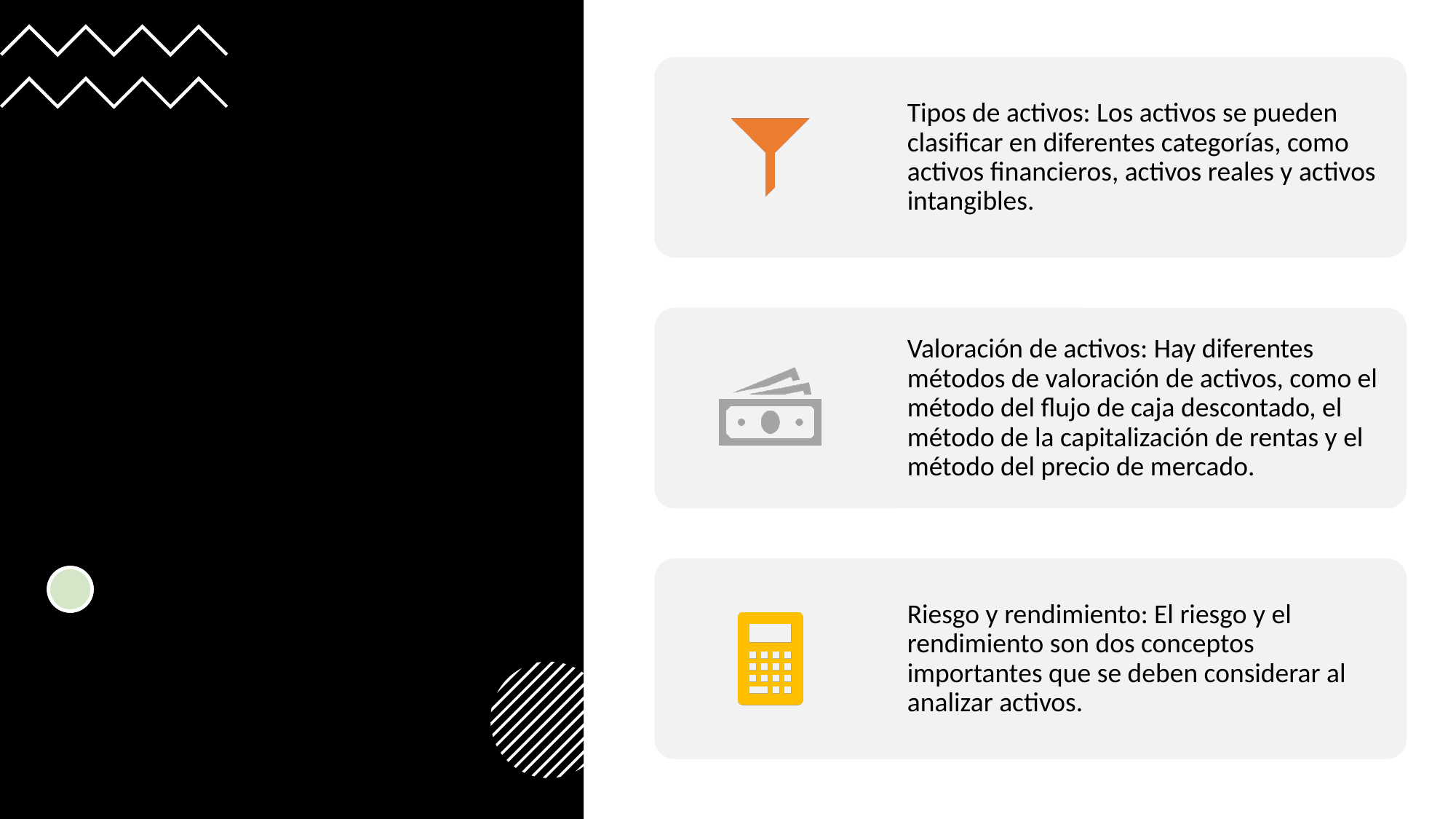

Tipos de activos: Los activos se pueden clasificar en diferentes categorías, como activos financieros, activos reales y activos intangibles.
Valoración de activos: Hay diferentes métodos de valoración de activos, como el método del flujo de caja descontado, el método de la capitalización de rentas y el método del precio de mercado.
Riesgo y rendimiento: El riesgo y el rendimiento son dos conceptos importantes que se deben considerar al analizar activos.